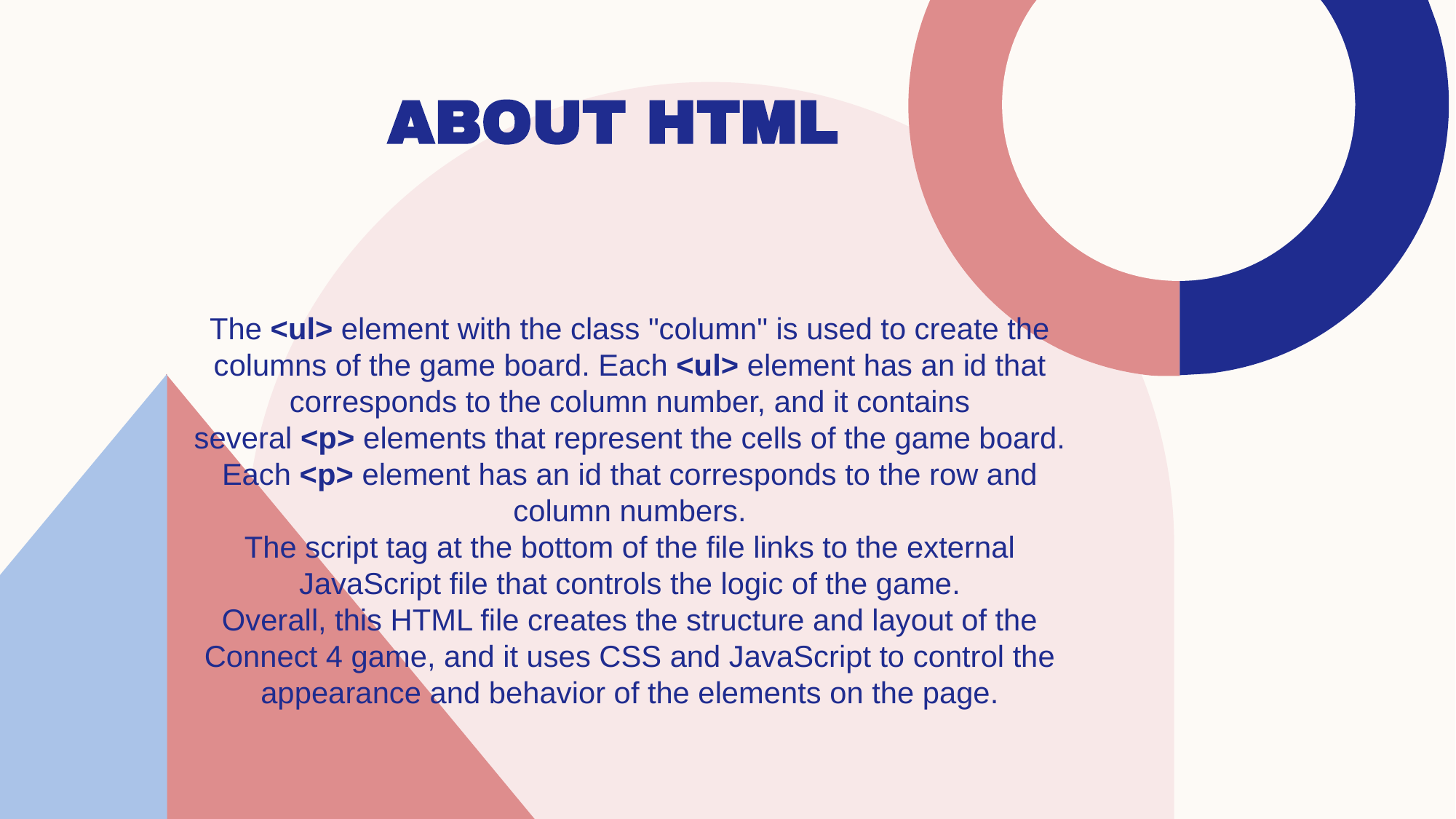

# ABOUT HTML
The <ul> element with the class "column" is used to create the columns of the game board. Each <ul> element has an id that corresponds to the column number, and it contains several <p> elements that represent the cells of the game board. Each <p> element has an id that corresponds to the row and column numbers.
The script tag at the bottom of the file links to the external JavaScript file that controls the logic of the game.
Overall, this HTML file creates the structure and layout of the Connect 4 game, and it uses CSS and JavaScript to control the appearance and behavior of the elements on the page.